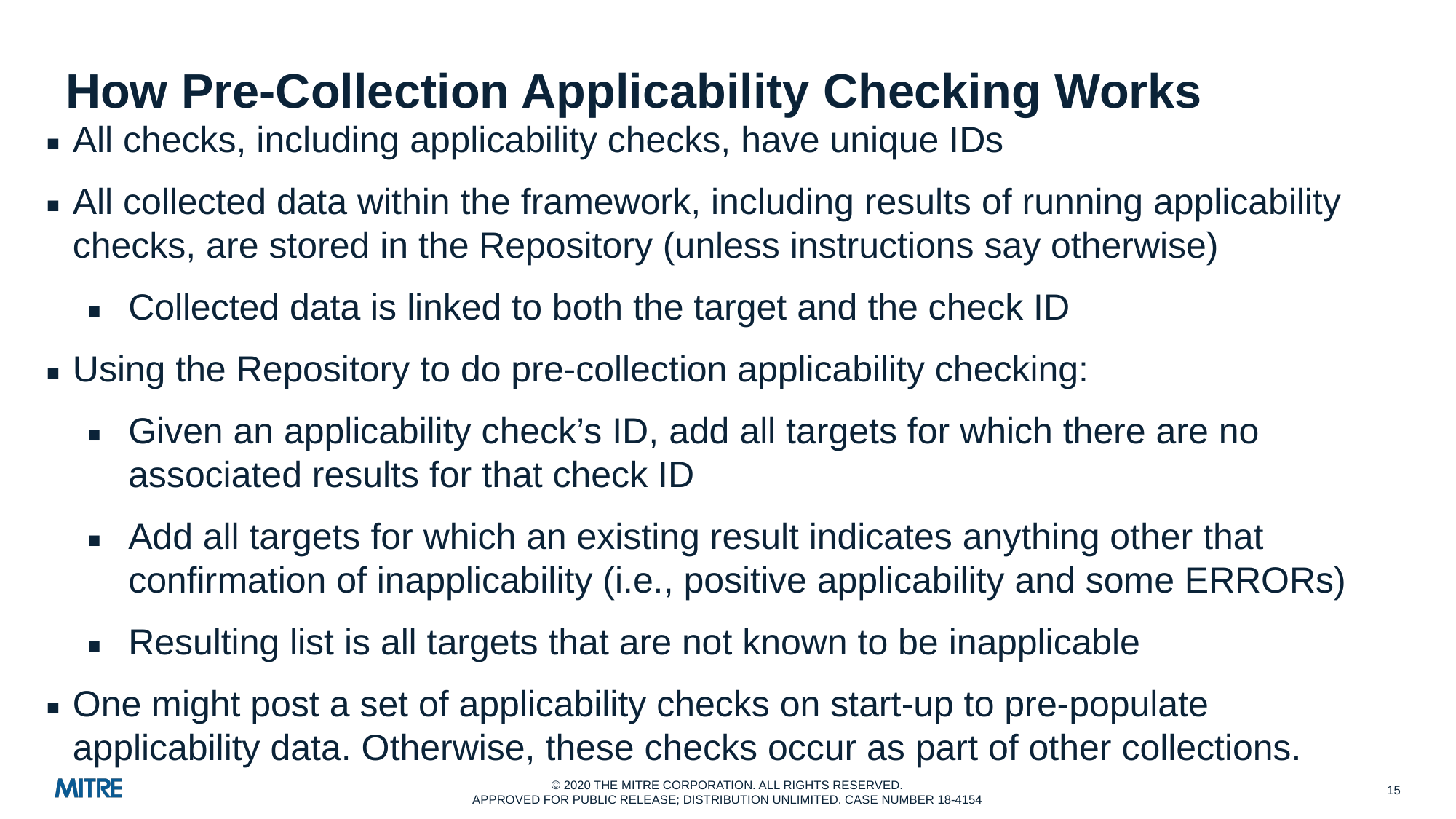

# How Pre-Collection Applicability Checking Works
All checks, including applicability checks, have unique IDs
All collected data within the framework, including results of running applicability checks, are stored in the Repository (unless instructions say otherwise)
Collected data is linked to both the target and the check ID
Using the Repository to do pre-collection applicability checking:
Given an applicability check’s ID, add all targets for which there are no associated results for that check ID
Add all targets for which an existing result indicates anything other that confirmation of inapplicability (i.e., positive applicability and some ERRORs)
Resulting list is all targets that are not known to be inapplicable
One might post a set of applicability checks on start-up to pre-populate applicability data. Otherwise, these checks occur as part of other collections.
15